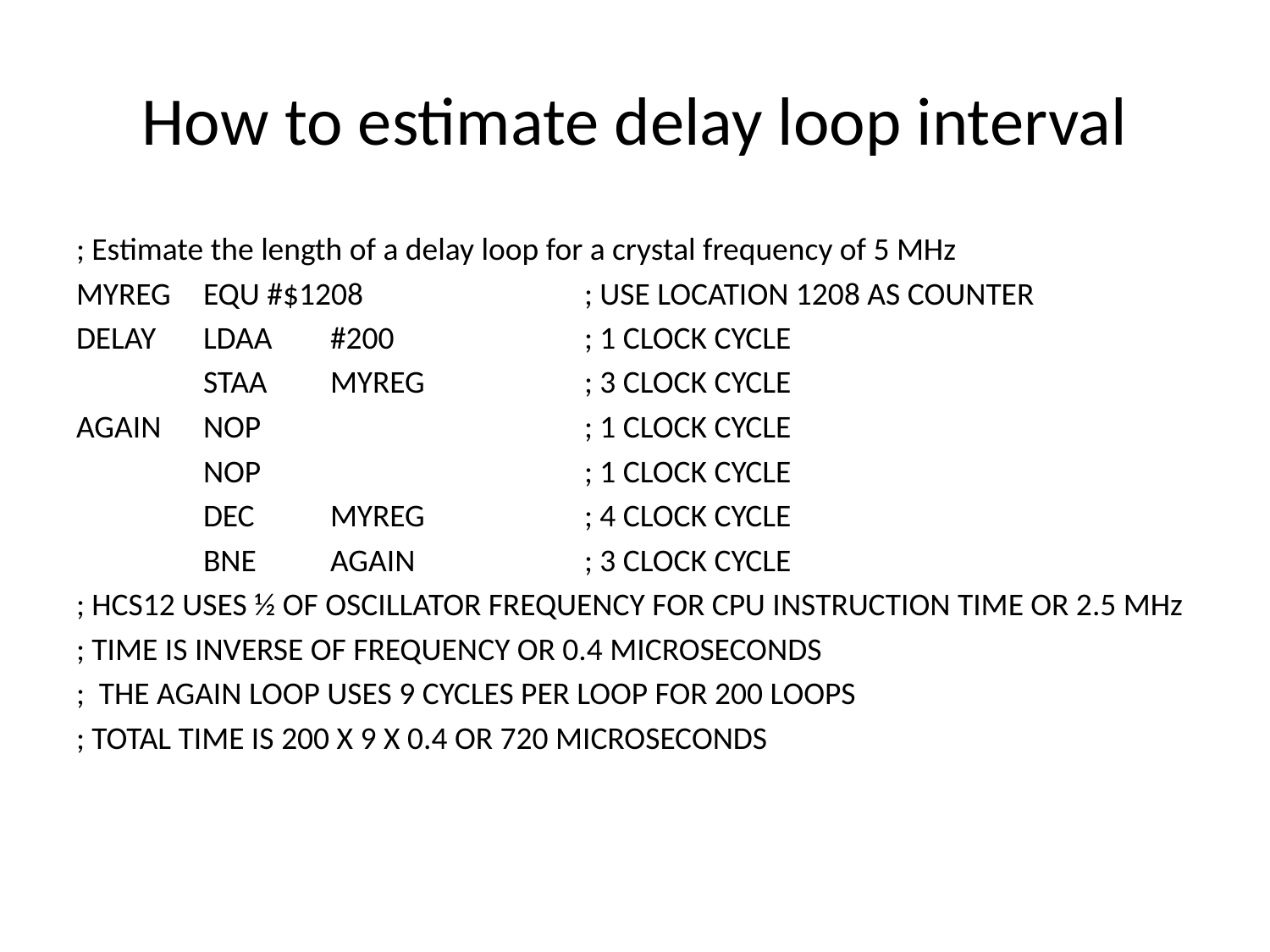

# How to estimate delay loop interval
; Estimate the length of a delay loop for a crystal frequency of 5 MHz
MYREG	EQU #$1208		; USE LOCATION 1208 AS COUNTER
DELAY	LDAA	#200		; 1 CLOCK CYCLE
	STAA	MYREG		; 3 CLOCK CYCLE
AGAIN	NOP			; 1 CLOCK CYCLE
	NOP			; 1 CLOCK CYCLE
	DEC	MYREG		; 4 CLOCK CYCLE
	BNE	AGAIN		; 3 CLOCK CYCLE
; HCS12 USES ½ OF OSCILLATOR FREQUENCY FOR CPU INSTRUCTION TIME OR 2.5 MHz
; TIME IS INVERSE OF FREQUENCY OR 0.4 MICROSECONDS
;  THE AGAIN LOOP USES 9 CYCLES PER LOOP FOR 200 LOOPS
; TOTAL TIME IS 200 X 9 X 0.4 OR 720 MICROSECONDS